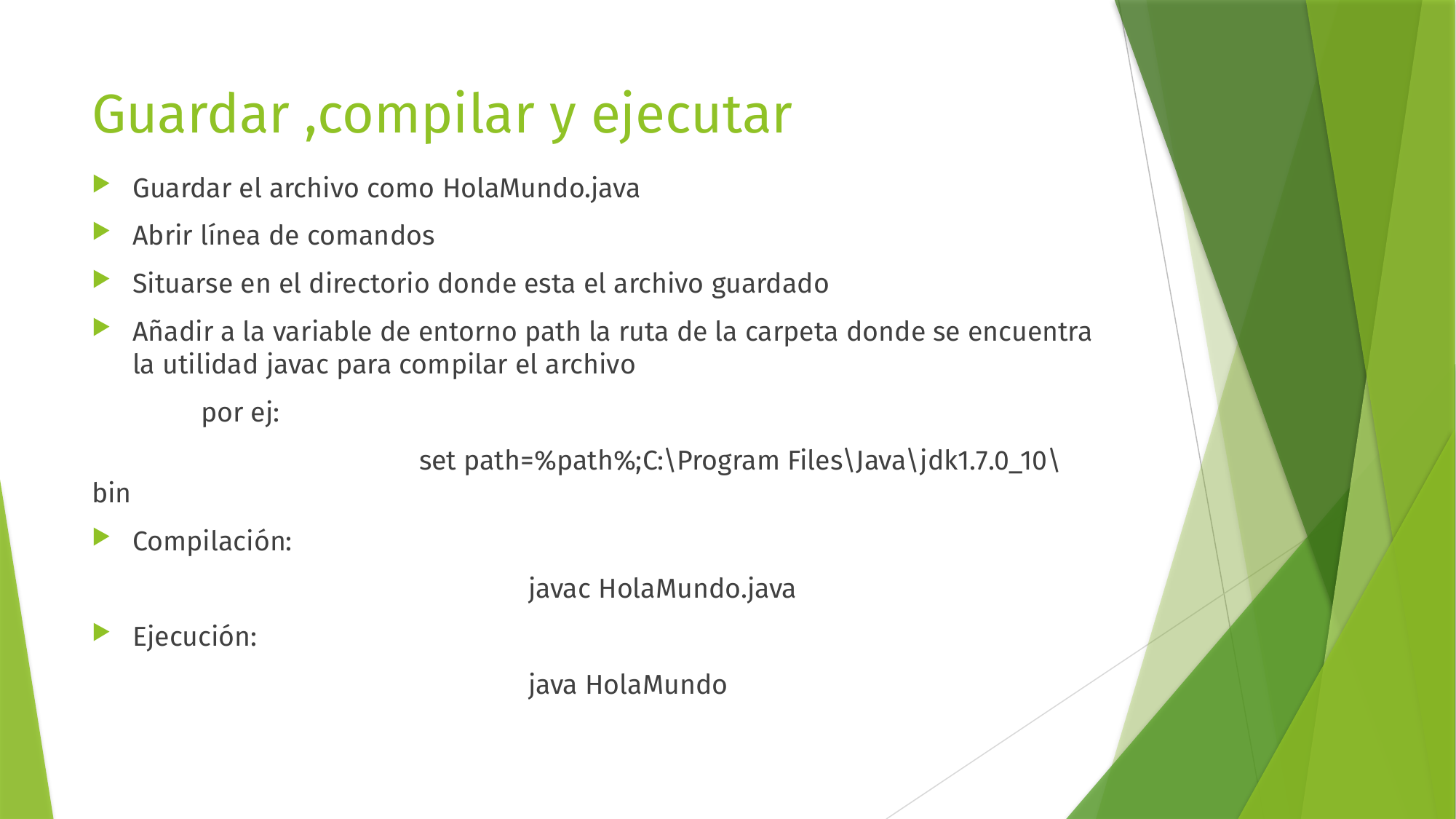

# Guardar ,compilar y ejecutar
Guardar el archivo como HolaMundo.java
Abrir línea de comandos
Situarse en el directorio donde esta el archivo guardado
Añadir a la variable de entorno path la ruta de la carpeta donde se encuentra la utilidad javac para compilar el archivo
	por ej:
			set path=%path%;C:\Program Files\Java\jdk1.7.0_10\bin
Compilación:
				javac HolaMundo.java
Ejecución:
				java HolaMundo